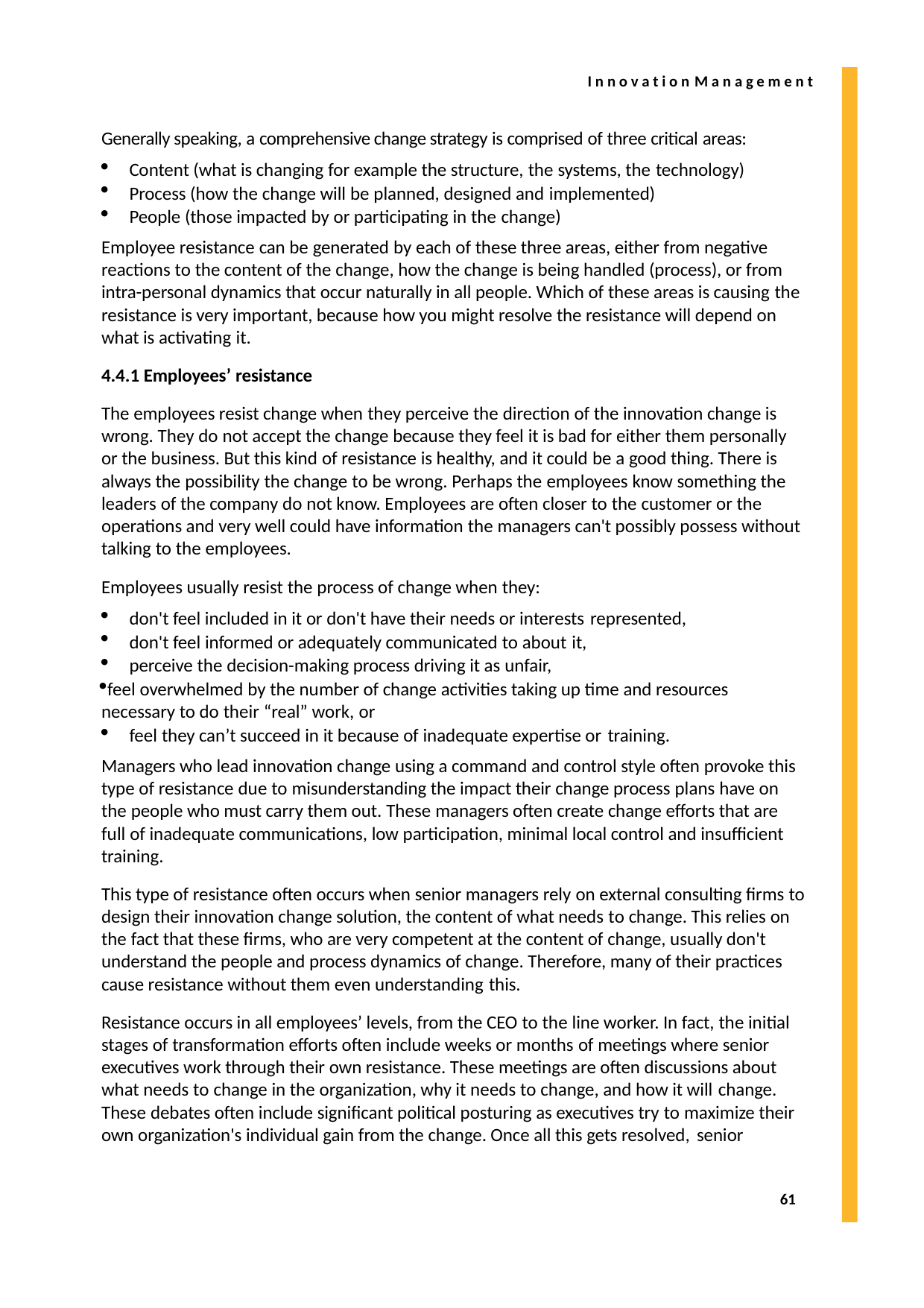

I n n o v a t i o n M a n a g e m e n t

Generally speaking, a comprehensive change strategy is comprised of three critical areas:
Content (what is changing for example the structure, the systems, the technology)
Process (how the change will be planned, designed and implemented)
People (those impacted by or participating in the change)
Employee resistance can be generated by each of these three areas, either from negative  reactions to the content of the change, how the change is being handled (process), or from  intra-personal dynamics that occur naturally in all people. Which of these areas is causing the  resistance is very important, because how you might resolve the resistance will depend on  what is activating it.
4.4.1 Employees’ resistance
The employees resist change when they perceive the direction of the innovation change is  wrong. They do not accept the change because they feel it is bad for either them personally  or the business. But this kind of resistance is healthy, and it could be a good thing. There is  always the possibility the change to be wrong. Perhaps the employees know something the  leaders of the company do not know. Employees are often closer to the customer or the  operations and very well could have information the managers can't possibly possess without  talking to the employees.
Employees usually resist the process of change when they:
don't feel included in it or don't have their needs or interests represented,
don't feel informed or adequately communicated to about it,
perceive the decision-making process driving it as unfair,
feel overwhelmed by the number of change activities taking up time and resources  necessary to do their “real” work, or
feel they can’t succeed in it because of inadequate expertise or training.
Managers who lead innovation change using a command and control style often provoke this  type of resistance due to misunderstanding the impact their change process plans have on  the people who must carry them out. These managers often create change efforts that are  full of inadequate communications, low participation, minimal local control and insufficient  training.
This type of resistance often occurs when senior managers rely on external consulting firms to  design their innovation change solution, the content of what needs to change. This relies on  the fact that these firms, who are very competent at the content of change, usually don't  understand the people and process dynamics of change. Therefore, many of their practices  cause resistance without them even understanding this.
Resistance occurs in all employees’ levels, from the CEO to the line worker. In fact, the initial  stages of transformation efforts often include weeks or months of meetings where senior  executives work through their own resistance. These meetings are often discussions about  what needs to change in the organization, why it needs to change, and how it will change.
These debates often include significant political posturing as executives try to maximize their  own organization's individual gain from the change. Once all this gets resolved, senior

61